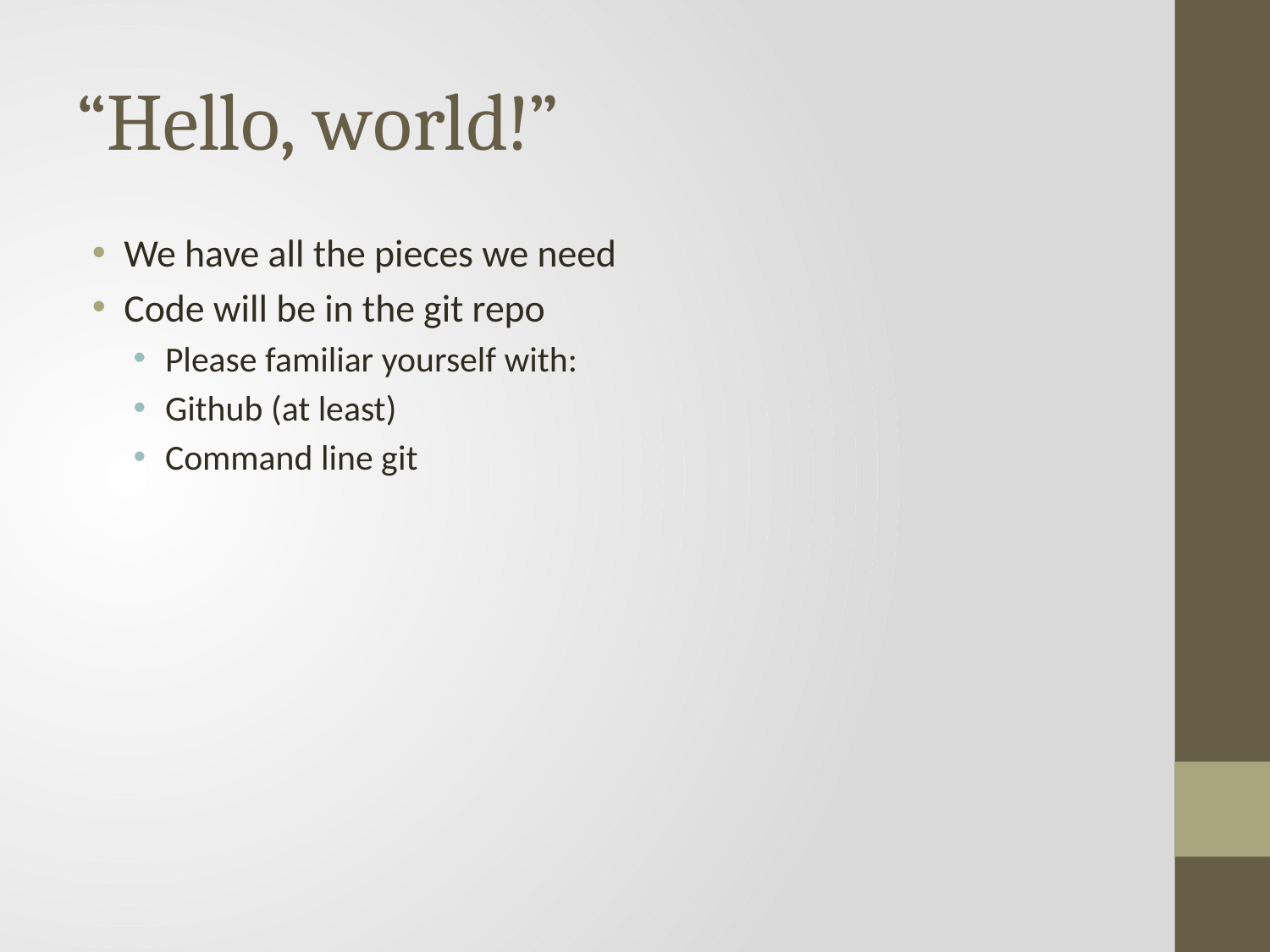

# “Hello, world!”
We have all the pieces we need
Code will be in the git repo
Please familiar yourself with:
Github (at least)
Command line git